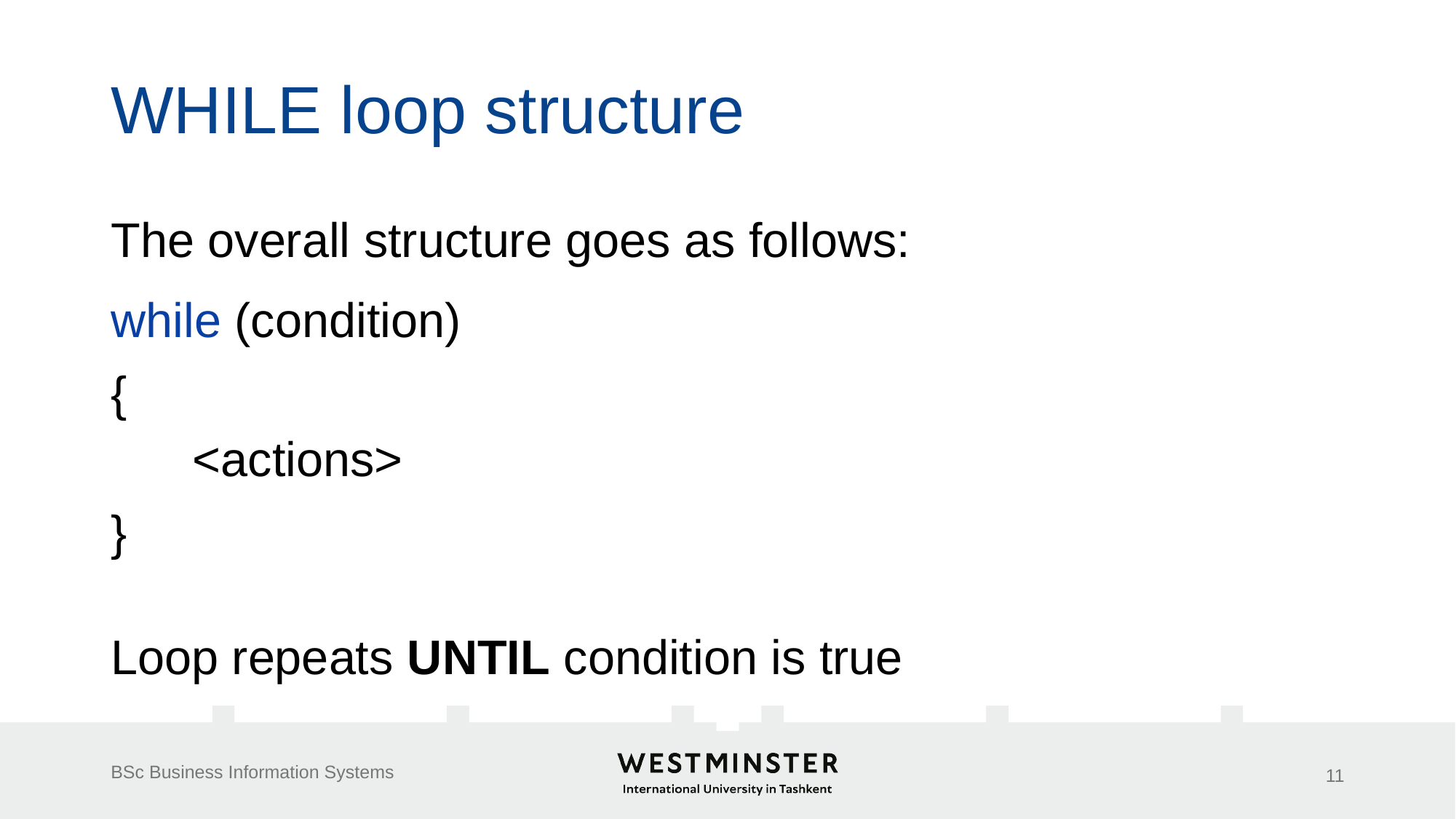

# WHILE loop structure
The overall structure goes as follows:
while (condition)
{
	<actions>
}
Loop repeats UNTIL condition is true
BSc Business Information Systems
11